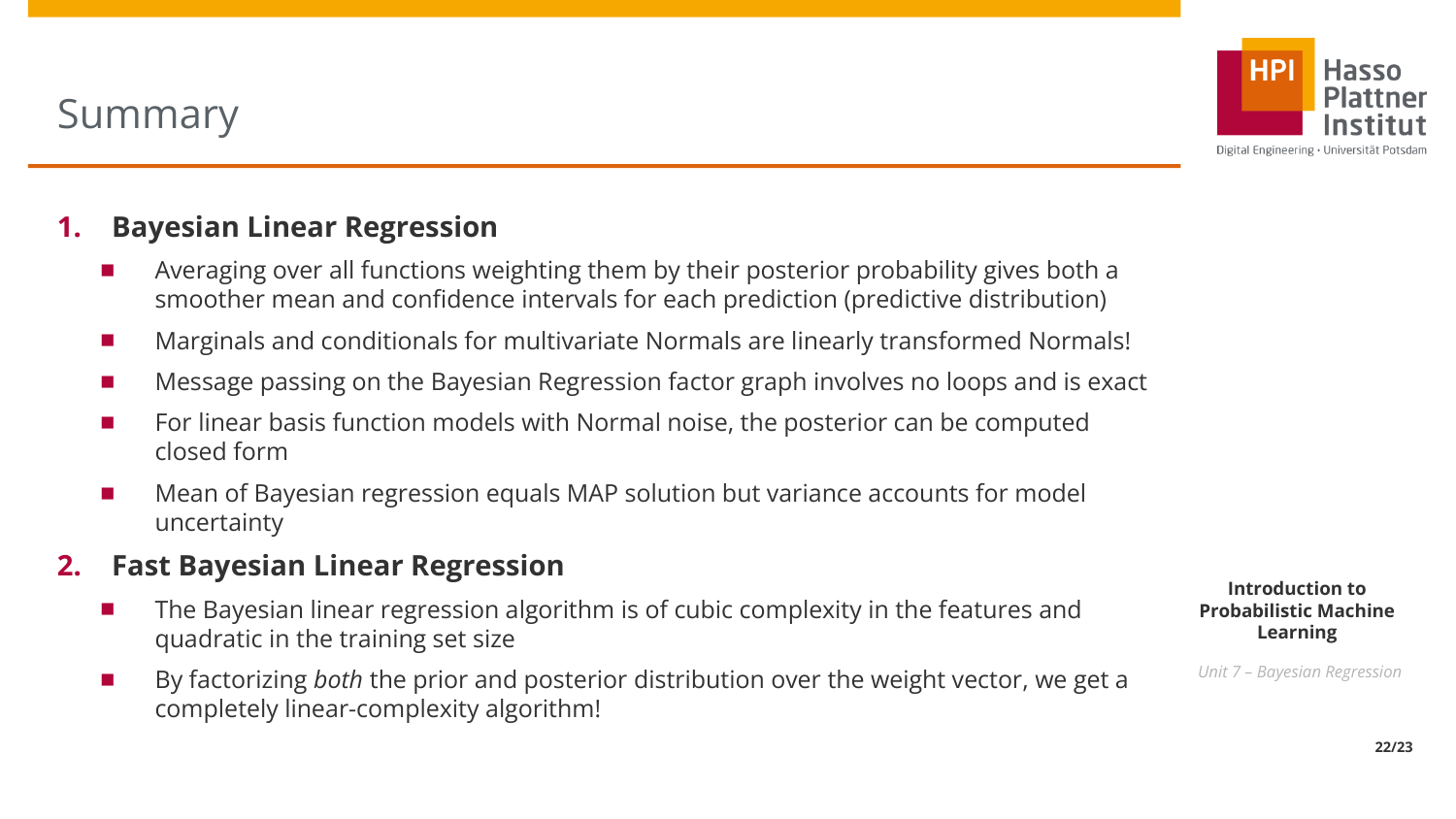

# Summary
Bayesian Linear Regression
Averaging over all functions weighting them by their posterior probability gives both a smoother mean and confidence intervals for each prediction (predictive distribution)
Marginals and conditionals for multivariate Normals are linearly transformed Normals!
Message passing on the Bayesian Regression factor graph involves no loops and is exact
For linear basis function models with Normal noise, the posterior can be computed closed form
Mean of Bayesian regression equals MAP solution but variance accounts for model uncertainty
Fast Bayesian Linear Regression
The Bayesian linear regression algorithm is of cubic complexity in the features and quadratic in the training set size
By factorizing both the prior and posterior distribution over the weight vector, we get a completely linear-complexity algorithm!